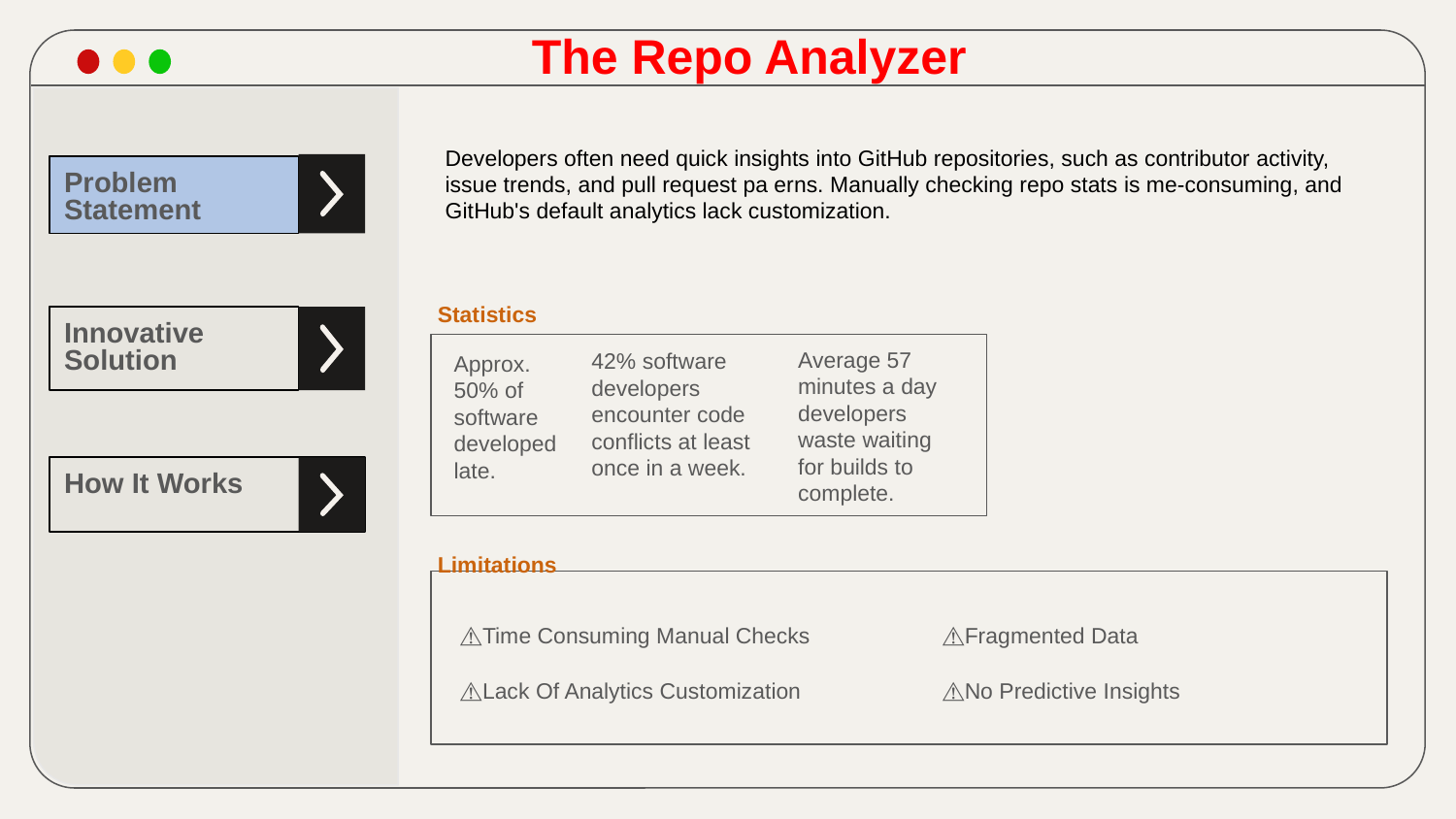

The Repo Analyzer
Limitations

Developers often need quick insights into GitHub repositories, such as contributor activity, issue trends, and pull request pa erns. Manually checking repo stats is me-consuming, and GitHub's default analytics lack customization.

Problem Statement
Statistics
Innovative Solution

Average 57 minutes a day developers waste waiting for builds to complete.
42% software developers encounter code conflicts at least once in a week.

Approx. 50% of software developed late.
How It Works

Limitations

⚠️Time Consuming Manual Checks
⚠️Lack Of Analytics Customization
⚠️Fragmented Data
⚠️No Predictive Insights